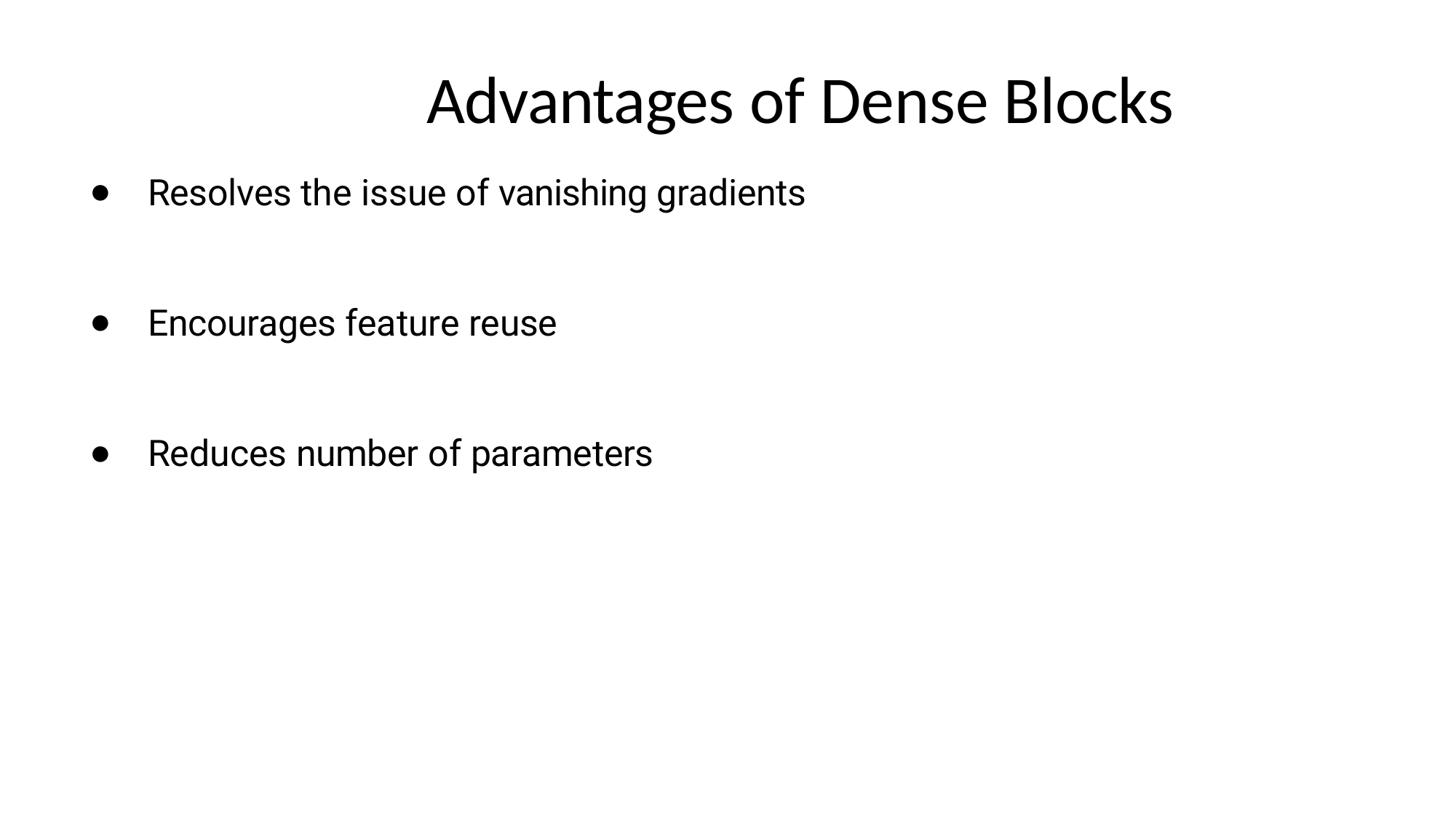

# Advantages of Dense Blocks
Resolves the issue of vanishing gradients

Encourages feature reuse

Reduces number of parameters